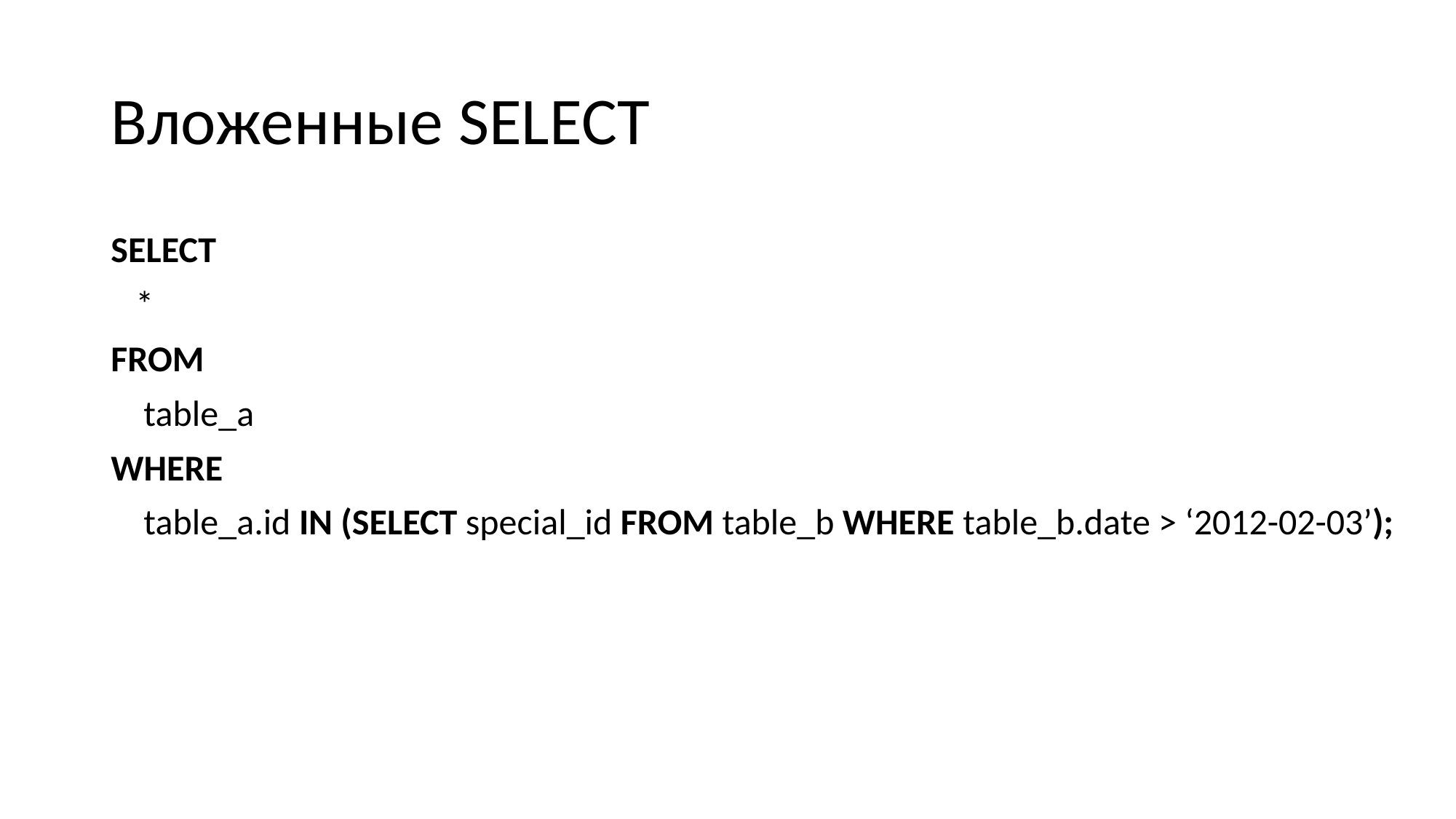

# Вложенные SELECT
SELECT
   *
FROM
    table_a
WHERE
    table_a.id IN (SELECT special_id FROM table_b WHERE table_b.date > ‘2012-02-03’);